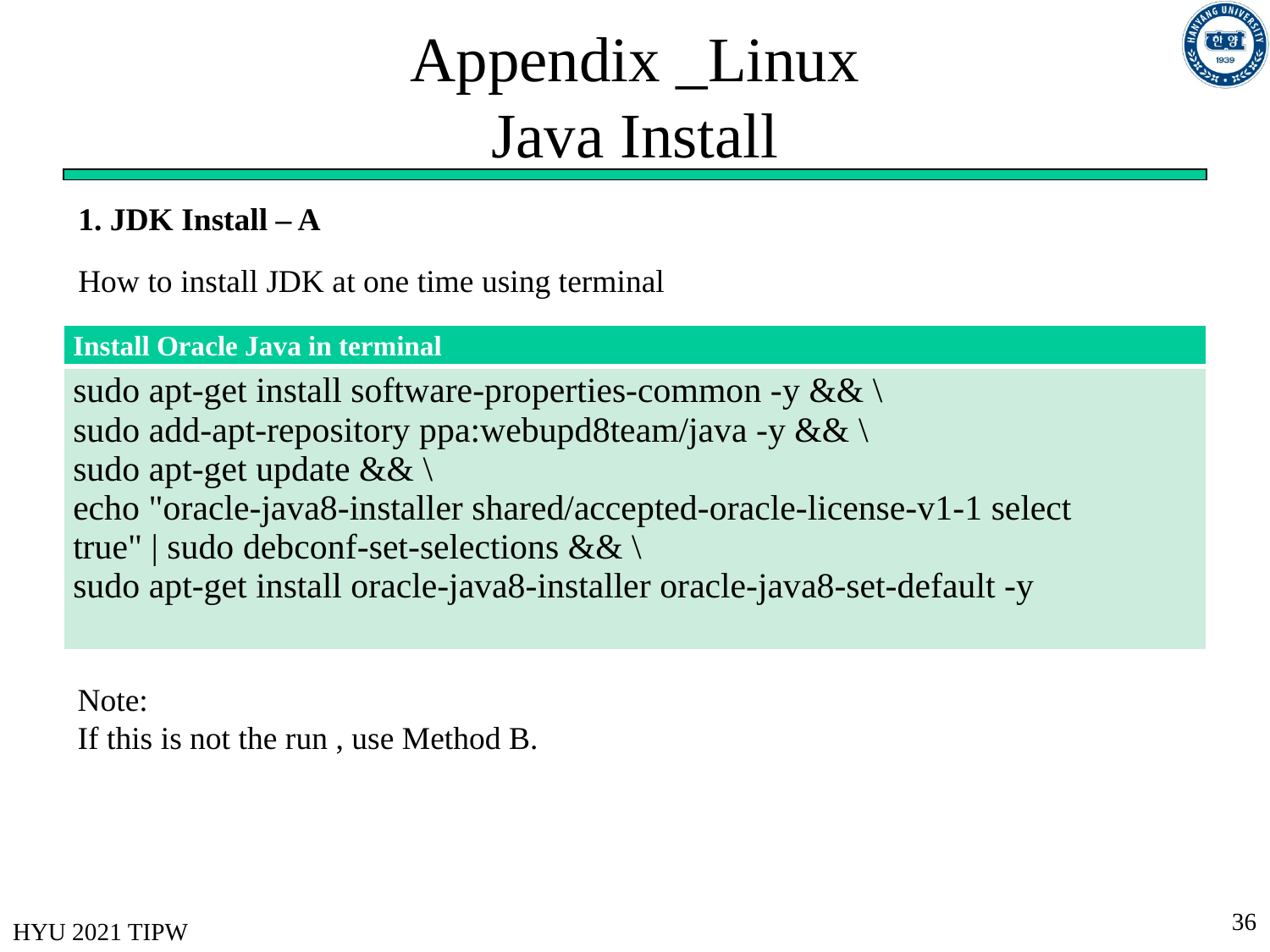

Appendix _Linux
Java Install
1. JDK Install – A
How to install JDK at one time using terminal
| Install Oracle Java in terminal |
| --- |
| sudo apt-get install software-properties-common -y && \ sudo add-apt-repository ppa:webupd8team/java -y && \ sudo apt-get update && \ echo "oracle-java8-installer shared/accepted-oracle-license-v1-1 select true" | sudo debconf-set-selections && \ sudo apt-get install oracle-java8-installer oracle-java8-set-default -y |
Note:
If this is not the run , use Method B.
36
HYU 2021 TIPW